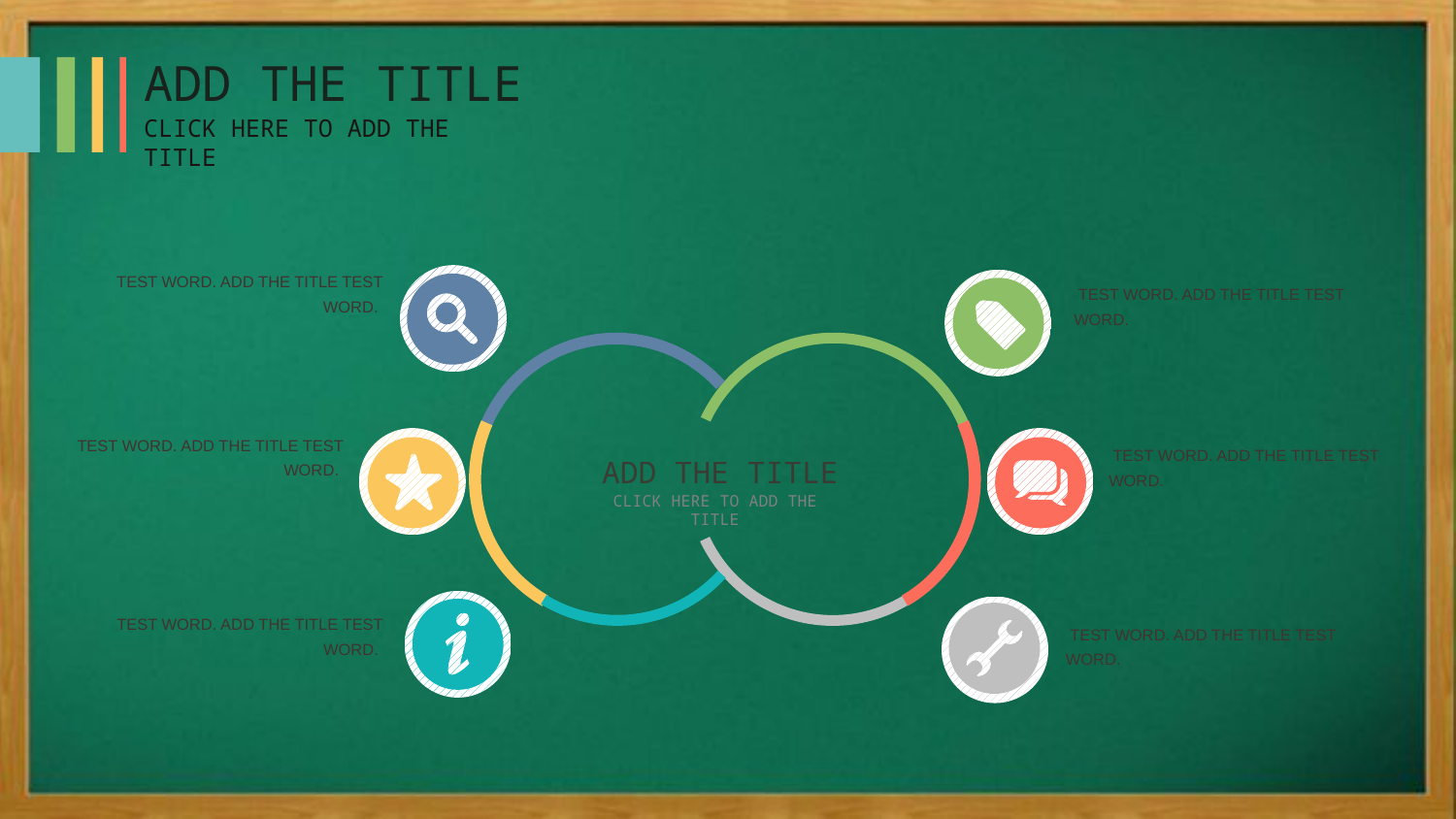

ADD THE TITLE
CLICK HERE TO ADD THE TITLE

 TEST WORD. ADD THE TITLE TEST WORD.

 TEST WORD. ADD THE TITLE TEST WORD.

 TEST WORD. ADD THE TITLE TEST WORD.

 TEST WORD. ADD THE TITLE TEST WORD.
ADD THE TITLE
CLICK HERE TO ADD THE TITLE

 TEST WORD. ADD THE TITLE TEST WORD.
 TEST WORD. ADD THE TITLE TEST WORD.